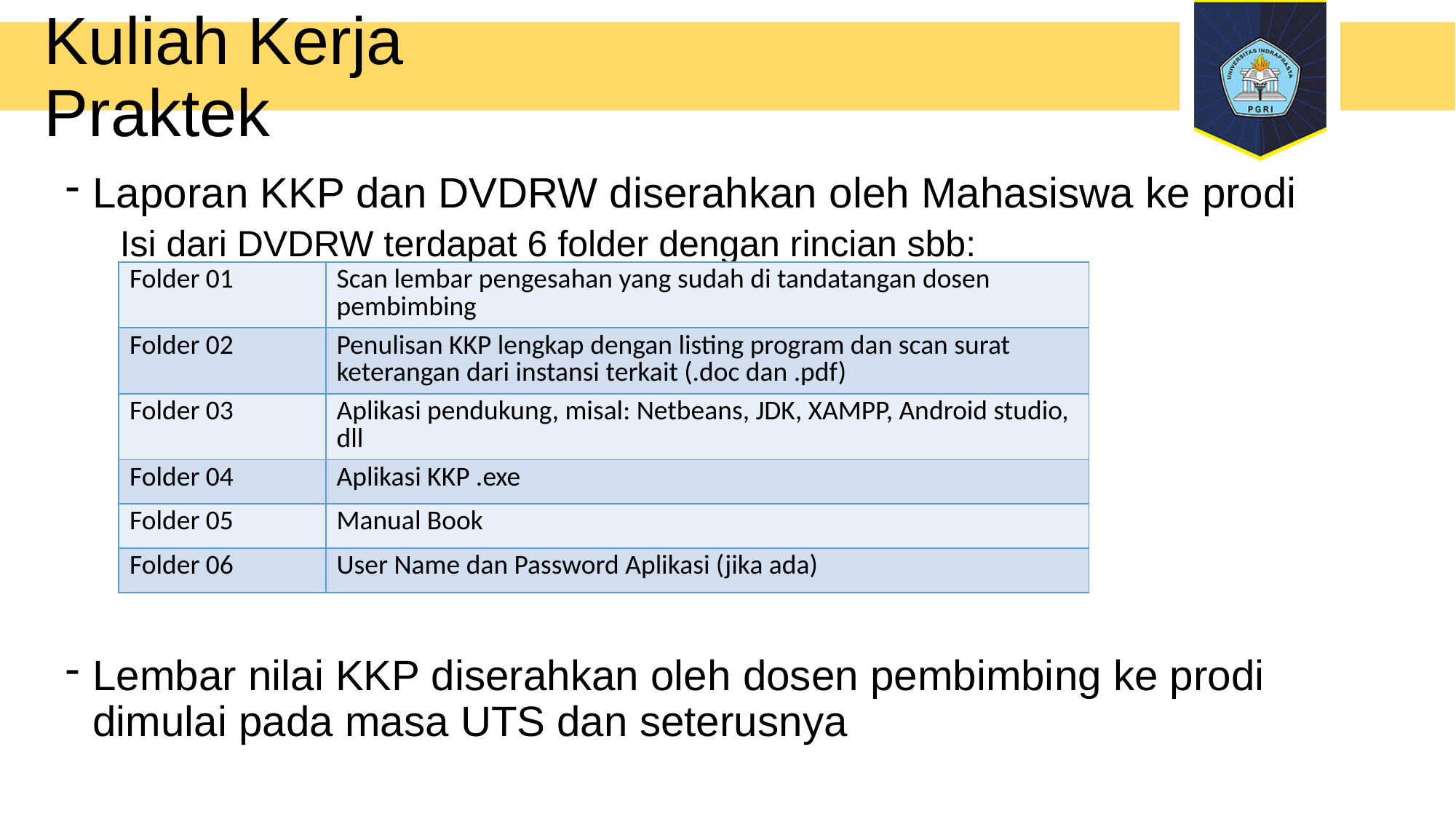

# Kuliah Kerja Praktek
Laporan KKP dan DVDRW diserahkan oleh Mahasiswa ke prodi
Isi dari DVDRW terdapat 6 folder dengan rincian sbb:

Lembar nilai KKP diserahkan oleh dosen pembimbing ke prodi dimulai pada masa UTS dan seterusnya
| Folder 01 | Scan lembar pengesahan yang sudah di tandatangan dosen pembimbing |
| --- | --- |
| Folder 02 | Penulisan KKP lengkap dengan listing program dan scan surat keterangan dari instansi terkait (.doc dan .pdf) |
| Folder 03 | Aplikasi pendukung, misal: Netbeans, JDK, XAMPP, Android studio, dll |
| Folder 04 | Aplikasi KKP .exe |
| Folder 05 | Manual Book |
| Folder 06 | User Name dan Password Aplikasi (jika ada) |